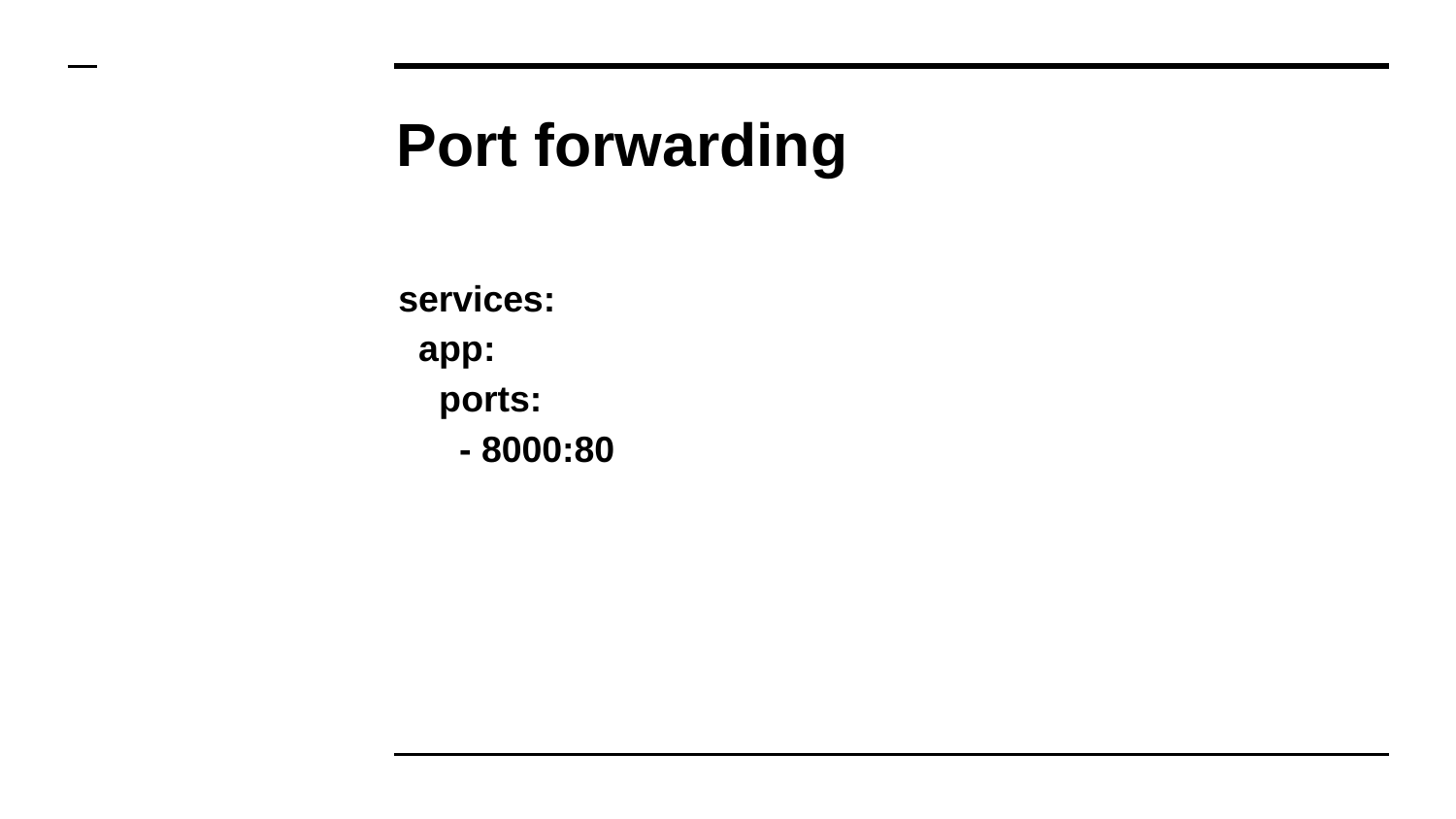

# Port forwarding
services:
  app:
    ports:
      - 8000:80